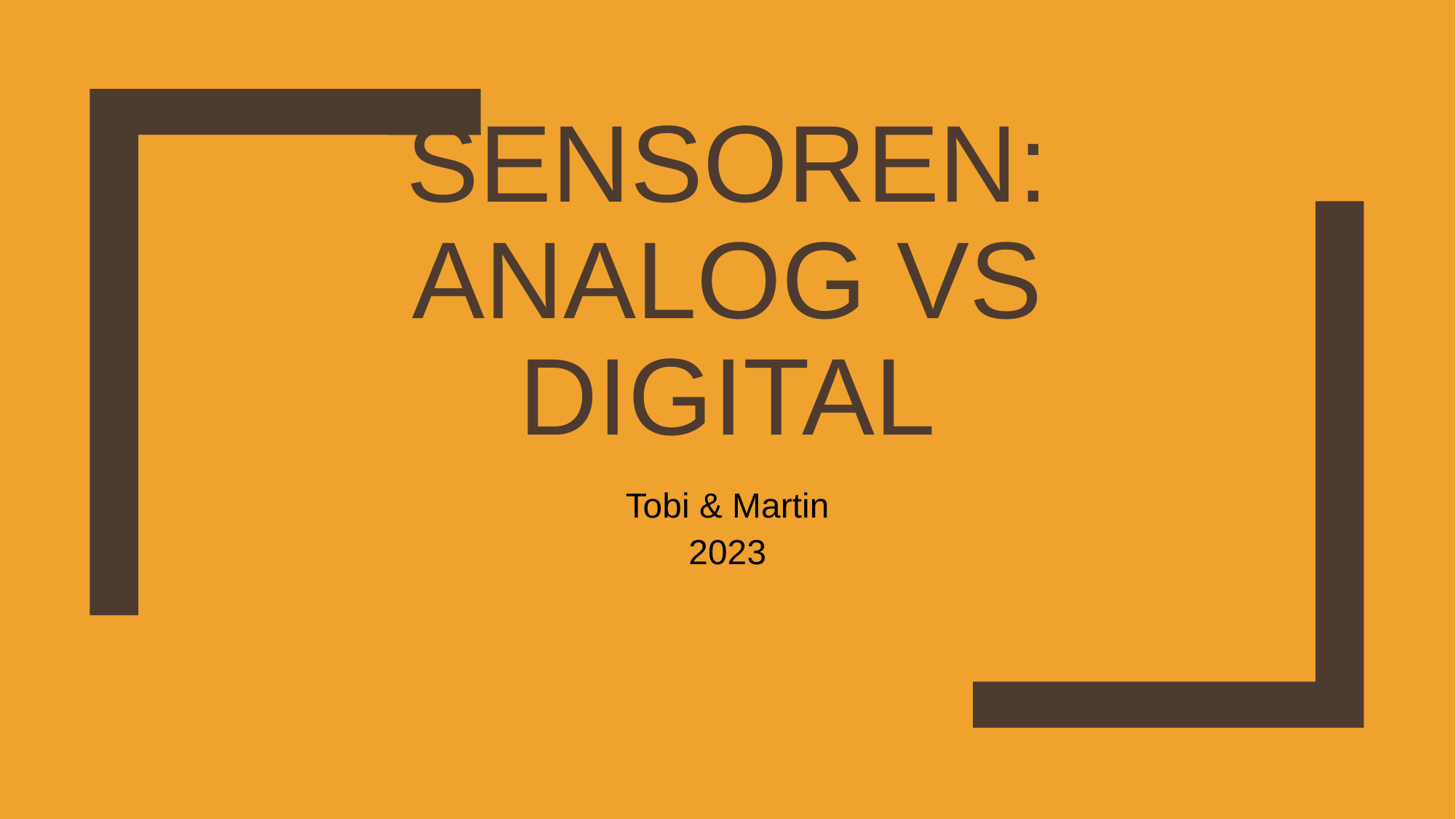

# Sensoren: Analog vs digital
Tobi & Martin
2023